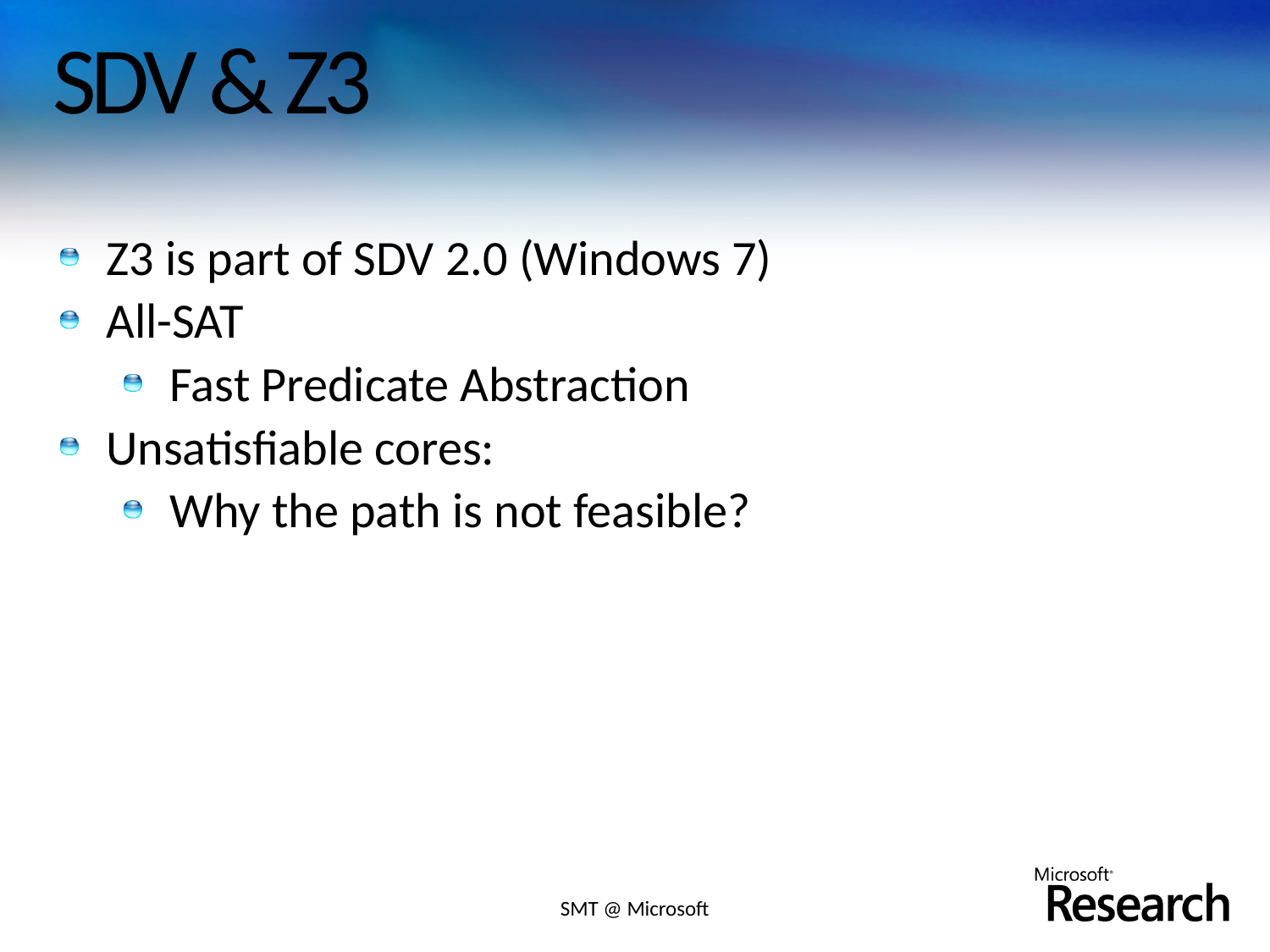

# SDV & Z3
Z3 is part of SDV 2.0 (Windows 7)
All-SAT
Fast Predicate Abstraction
Unsatisfiable cores:
Why the path is not feasible?
SMT @ Microsoft